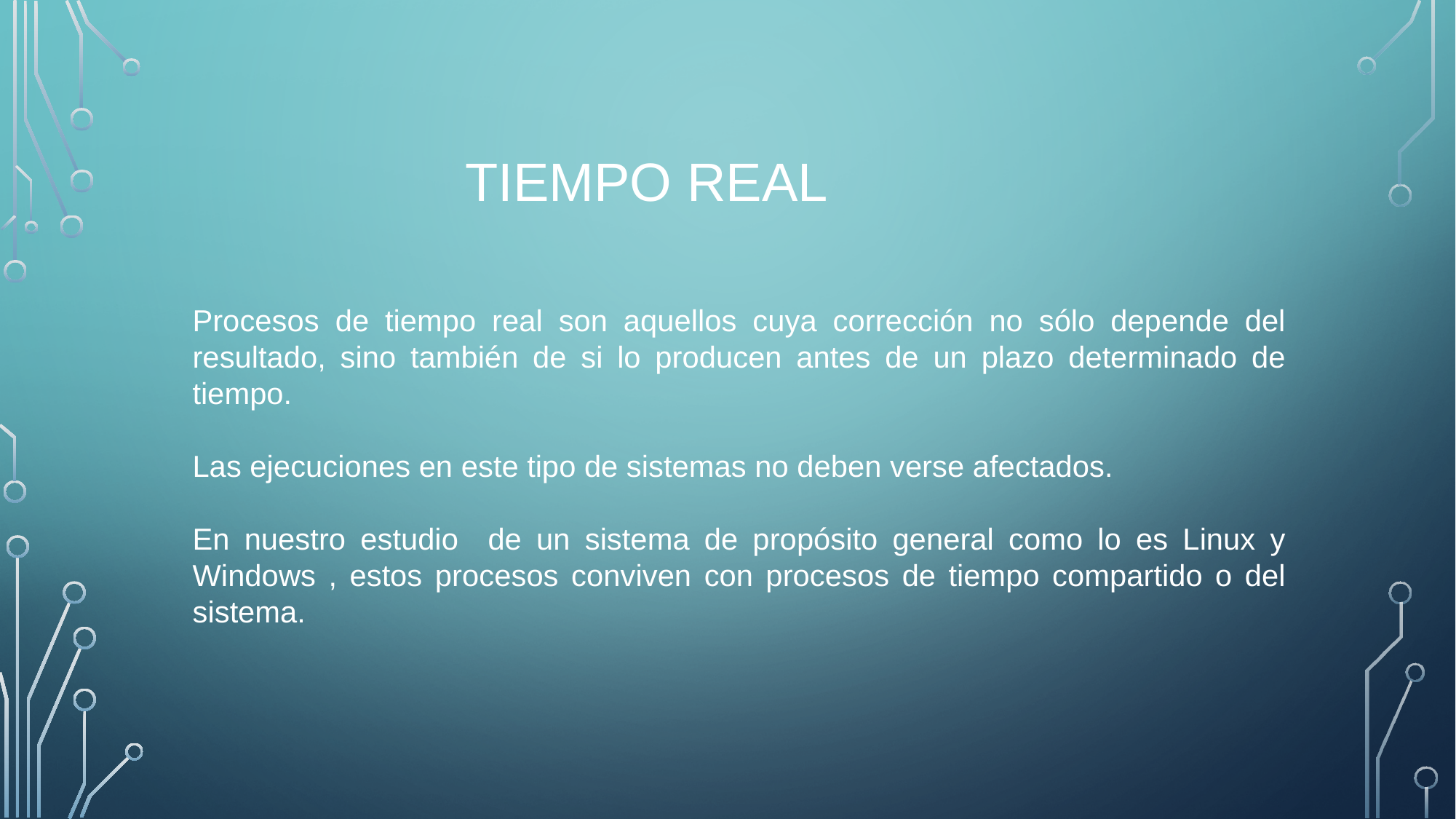

# TIEMPO REAL
Procesos de tiempo real son aquellos cuya corrección no sólo depende del resultado, sino también de si lo producen antes de un plazo determinado de tiempo.

Las ejecuciones en este tipo de sistemas no deben verse afectados.

En nuestro estudio  de un sistema de propósito general como lo es Linux y Windows , estos procesos conviven con procesos de tiempo compartido o del sistema.